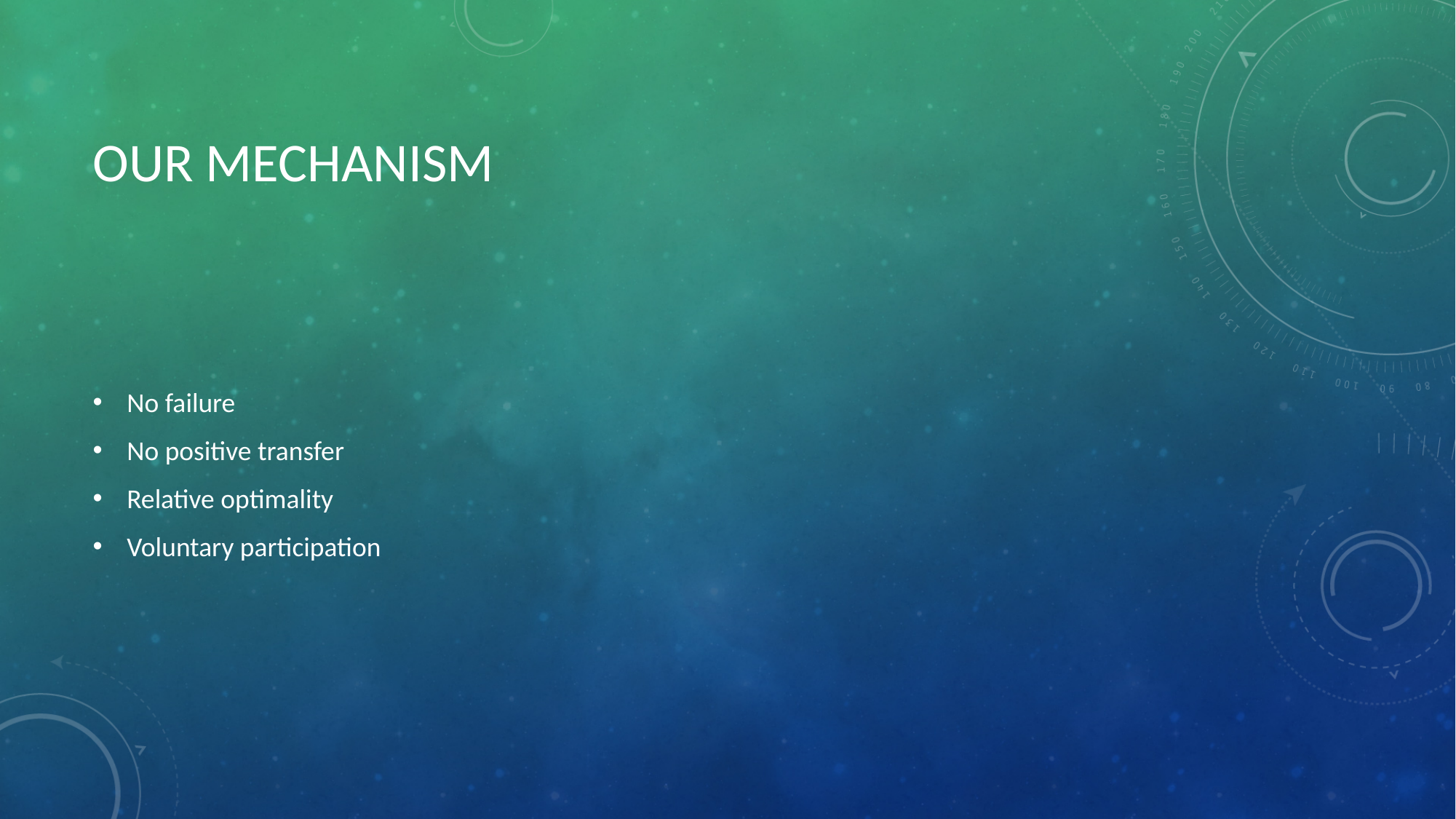

# Our Mechanism
No failure
No positive transfer
Relative optimality
Voluntary participation